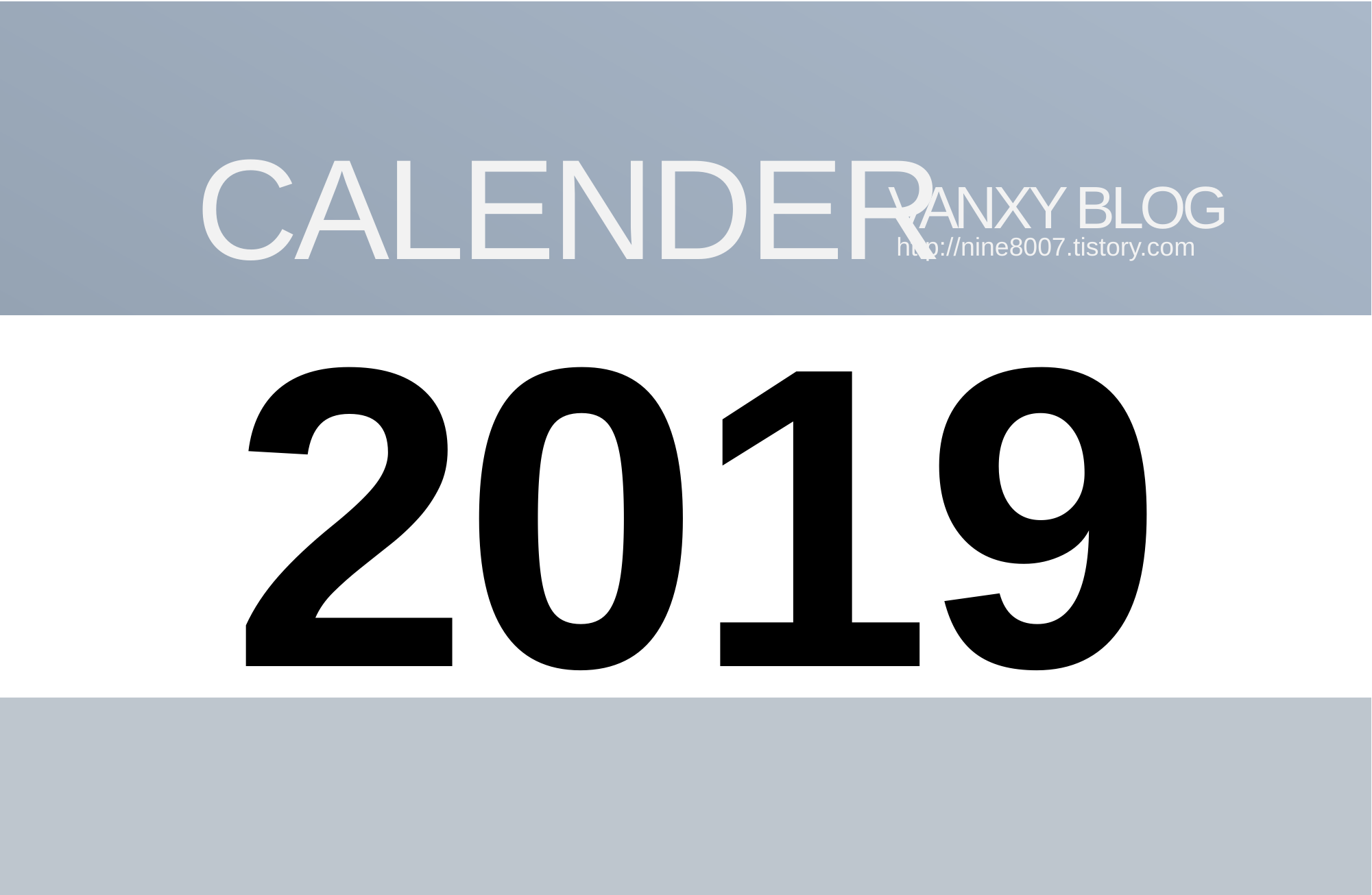

CALENDER
VANXY BLOG
http://nine8007.tistory.com
2
0
1
9